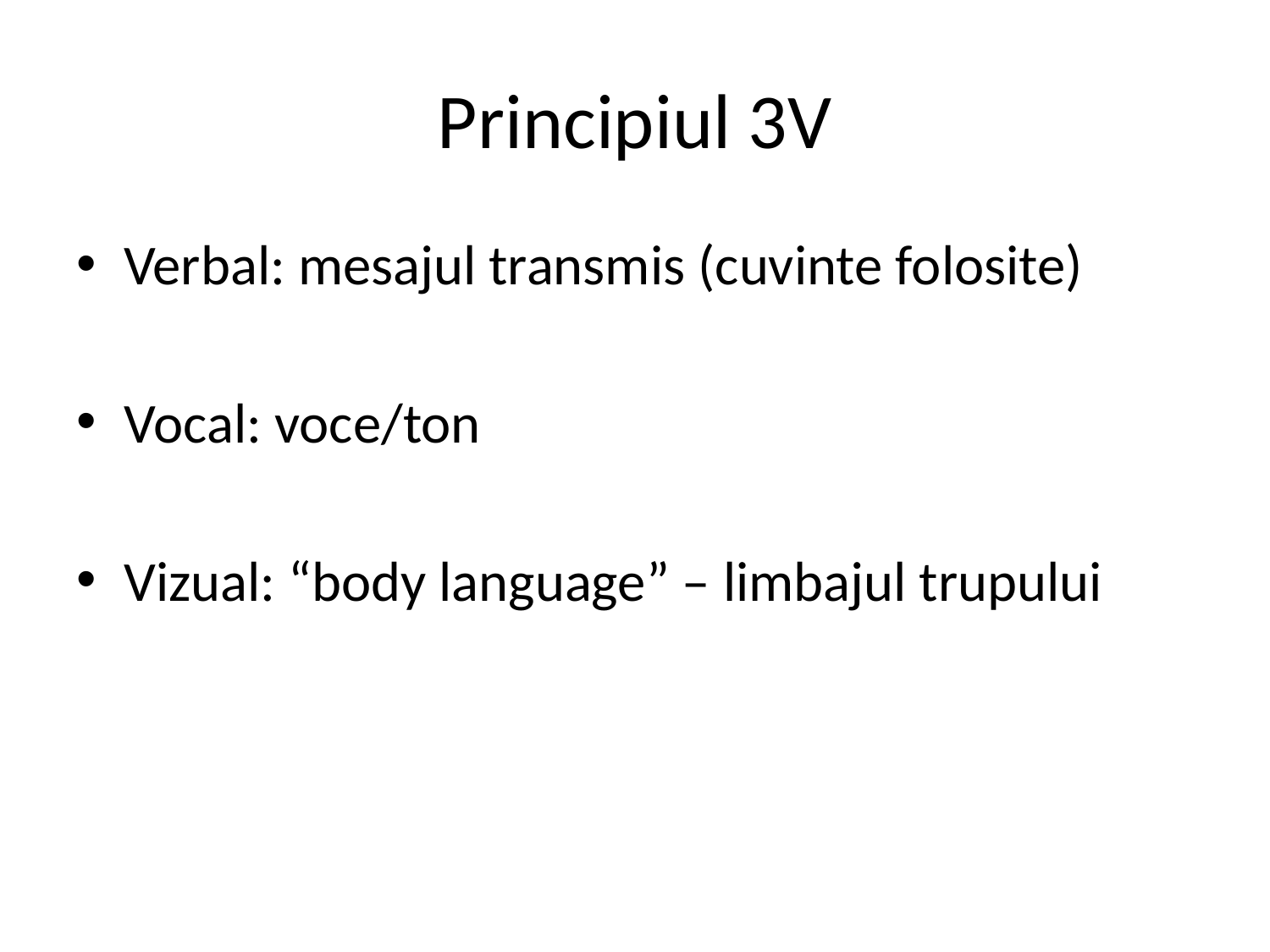

# Principiul 3V
Verbal: mesajul transmis (cuvinte folosite)

Vocal: voce/ton

Vizual: “body language” – limbajul trupului